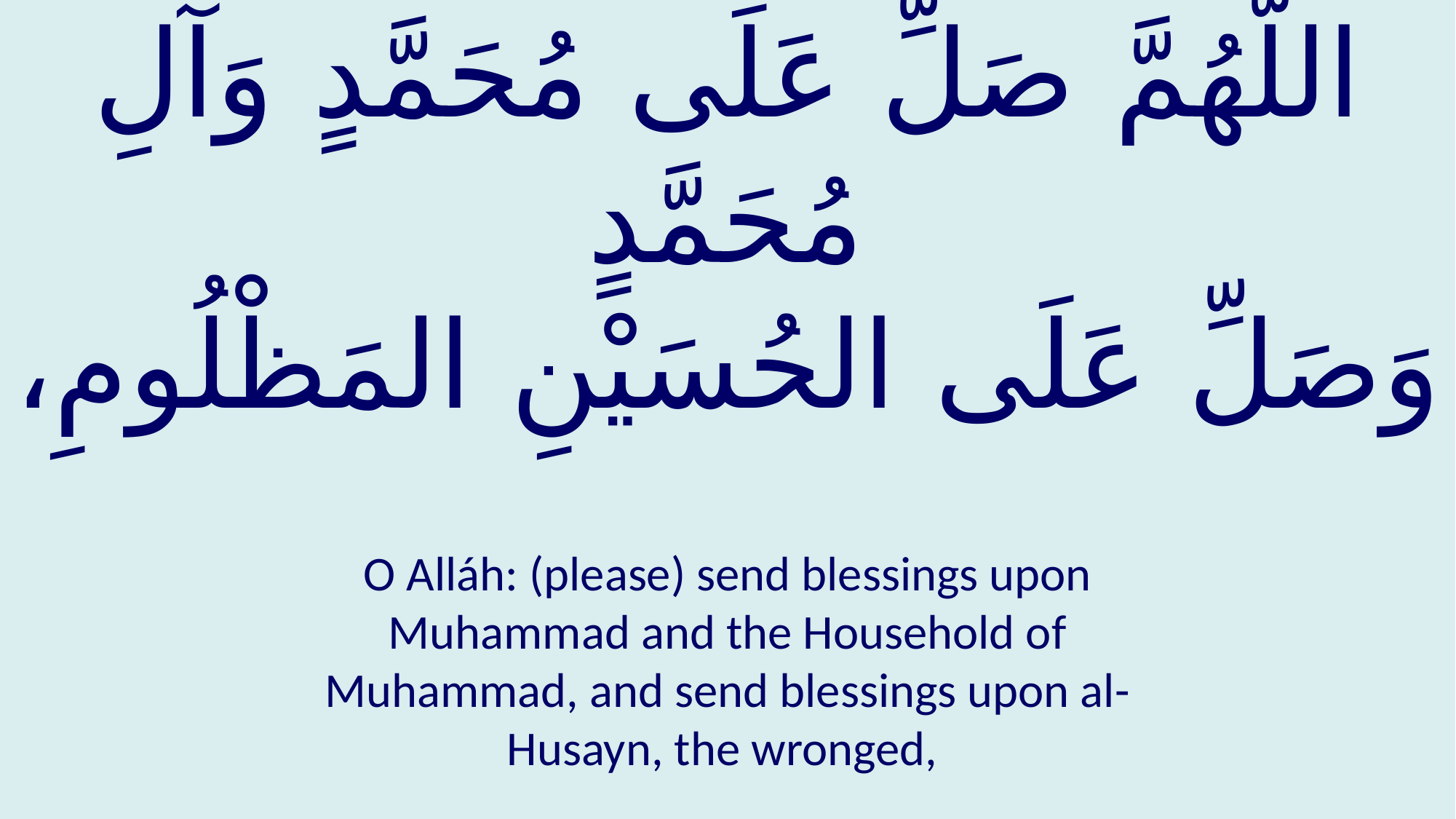

# اللّهُمَّ صَلِّ عَلَى مُحَمَّدٍ وَآلِ مُحَمَّدٍ وَصَلِّ عَلَى الحُسَيْنِ المَظْلُومِ،
O Alláh: (please) send blessings upon Muhammad and the Household of Muhammad, and send blessings upon al-Husayn, the wronged,